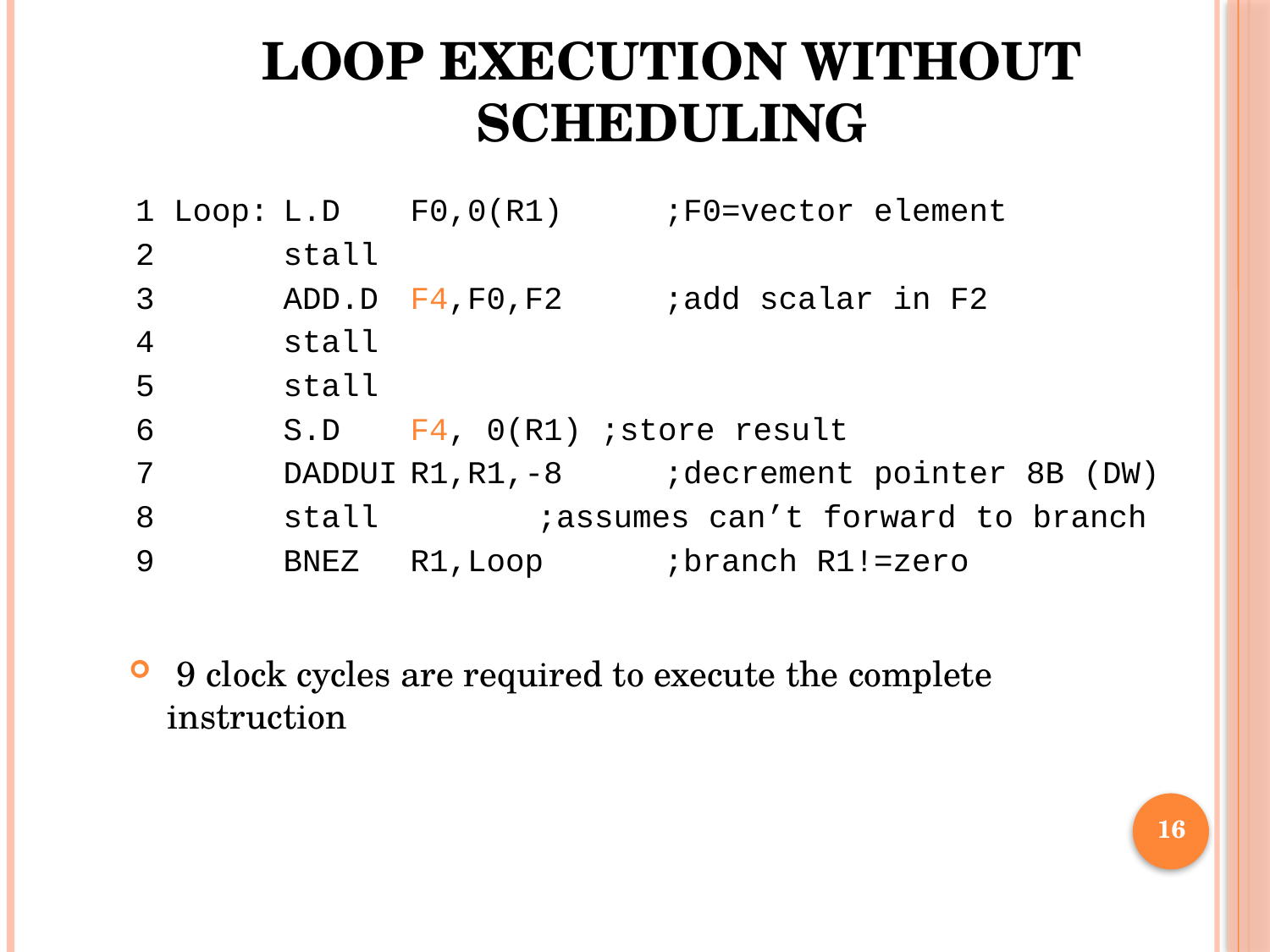

# Loop Execution without Scheduling
 1 Loop:	L.D	F0,0(R1)	;F0=vector element
 2		stall
 3		ADD.D	F4,F0,F2	;add scalar in F2
 4		stall
 5		stall
 6 	S.D	F4, 0(R1) ;store result
 7 	DADDUI	R1,R1,-8	;decrement pointer 8B (DW)
 8		stall		;assumes can’t forward to branch
 9 	BNEZ	R1,Loop	;branch R1!=zero
 9 clock cycles are required to execute the complete instruction
16